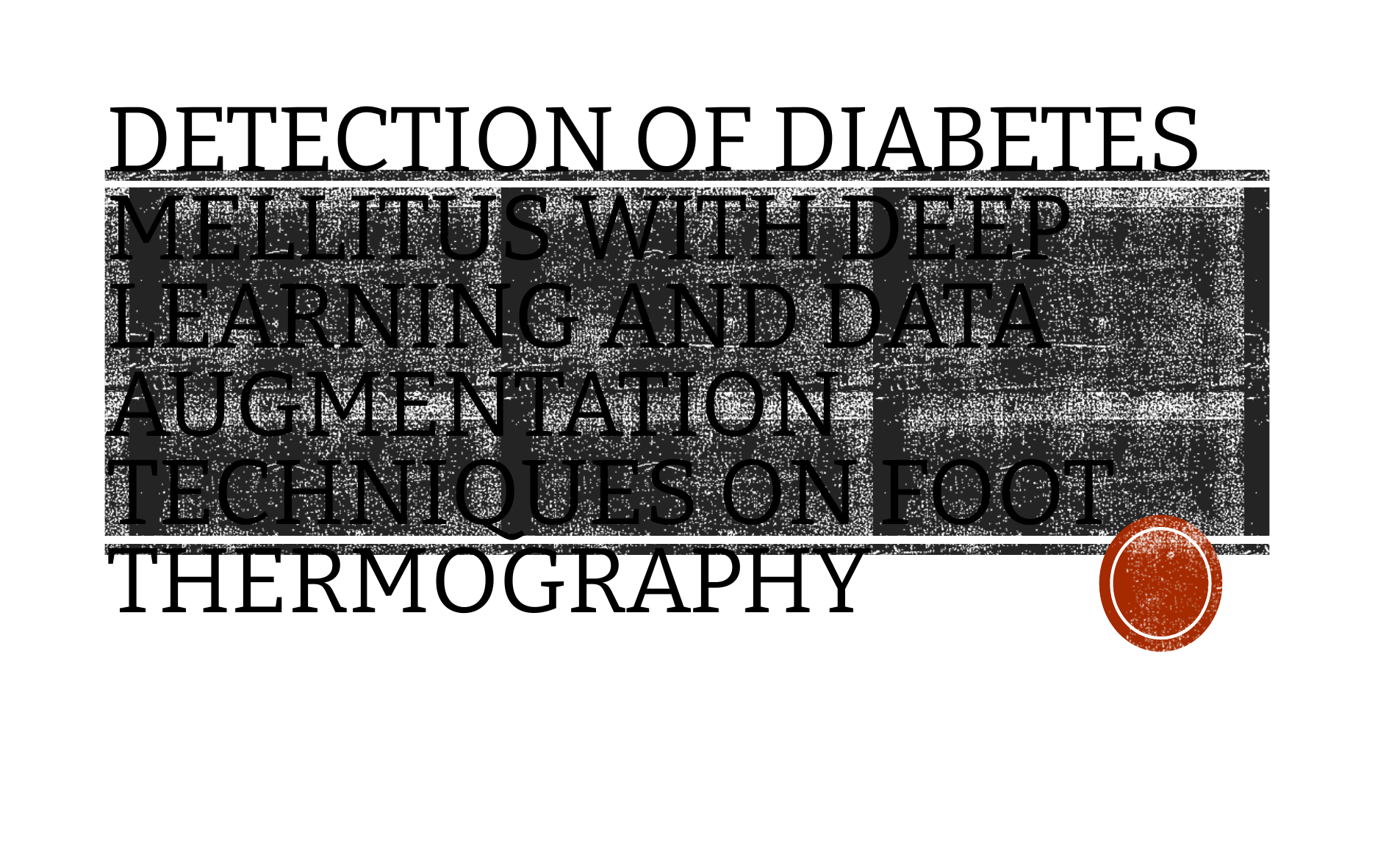

# Detection of Diabetes Mellitus With Deep Learning and Data Augmentation Techniques on Foot Thermography